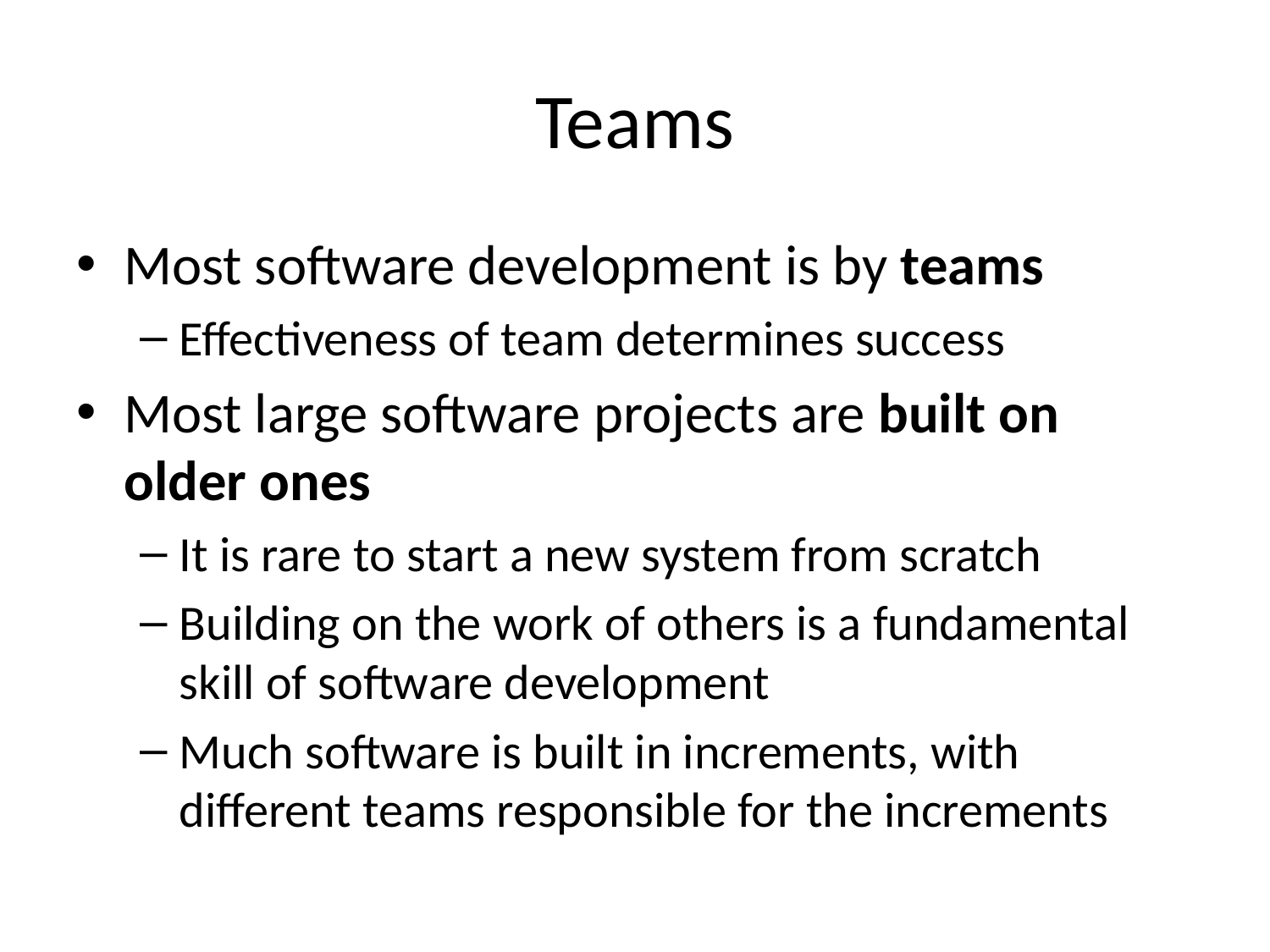

# Teams
Most software development is by teams
Effectiveness of team determines success
Most large software projects are built on older ones
It is rare to start a new system from scratch
Building on the work of others is a fundamental skill of software development
Much software is built in increments, with different teams responsible for the increments